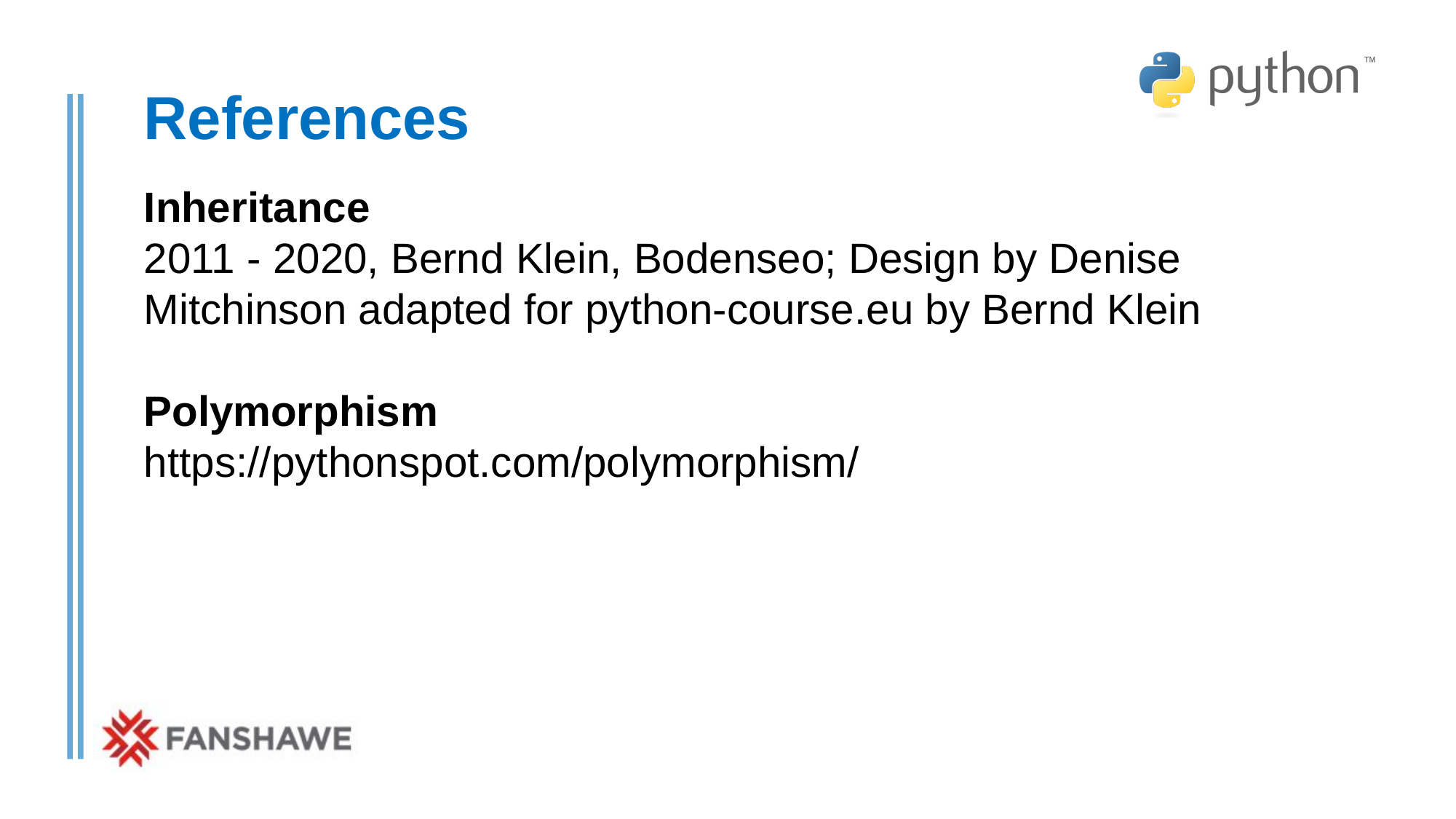

# References
Inheritance
2011 - 2020, Bernd Klein, Bodenseo; Design by Denise Mitchinson adapted for python-course.eu by Bernd Klein

Polymorphism
https://pythonspot.com/polymorphism/